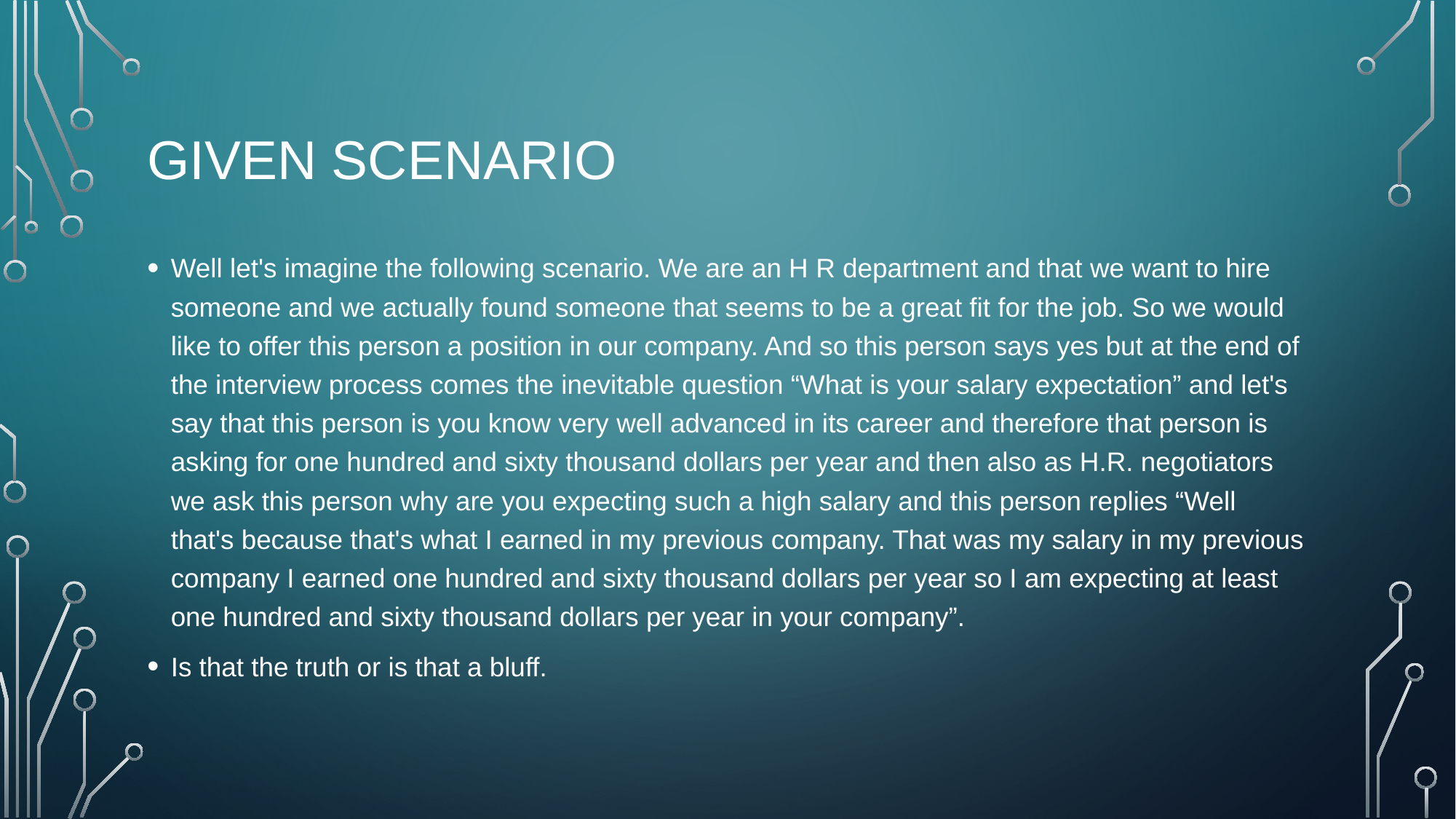

# GIVEN SCENARIO
Well let's imagine the following scenario. We are an H R department and that we want to hire someone and we actually found someone that seems to be a great fit for the job. So we would like to offer this person a position in our company. And so this person says yes but at the end of the interview process comes the inevitable question “What is your salary expectation” and let's say that this person is you know very well advanced in its career and therefore that person is asking for one hundred and sixty thousand dollars per year and then also as H.R. negotiators we ask this person why are you expecting such a high salary and this person replies “Well that's because that's what I earned in my previous company. That was my salary in my previous company I earned one hundred and sixty thousand dollars per year so I am expecting at least one hundred and sixty thousand dollars per year in your company”.
Is that the truth or is that a bluff.